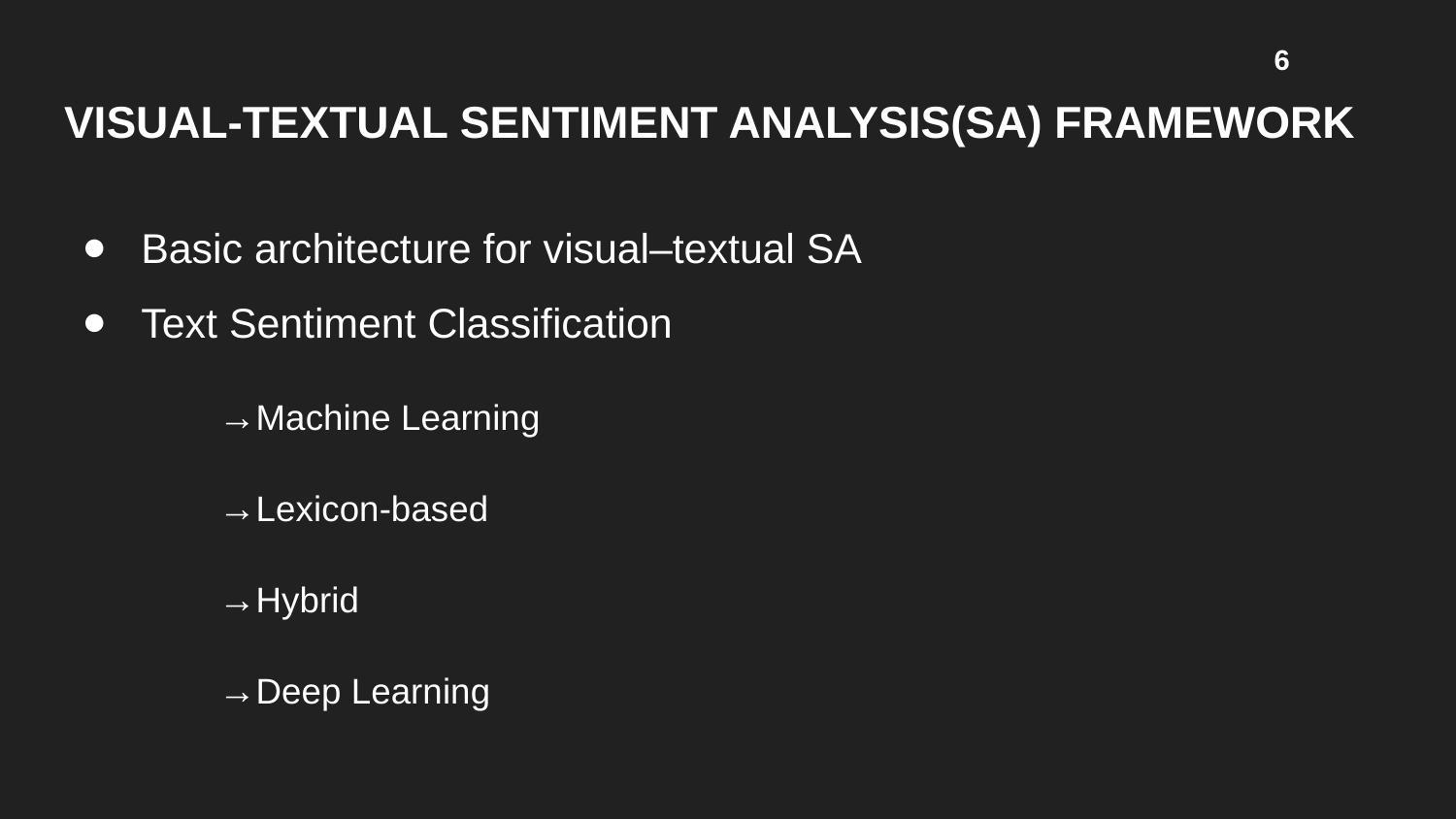

6
# VISUAL-TEXTUAL SENTIMENT ANALYSIS(SA) FRAMEWORK

Basic architecture for visual–textual SA
Text Sentiment Classification
→Machine Learning
→Lexicon-based
→Hybrid
→Deep Learning